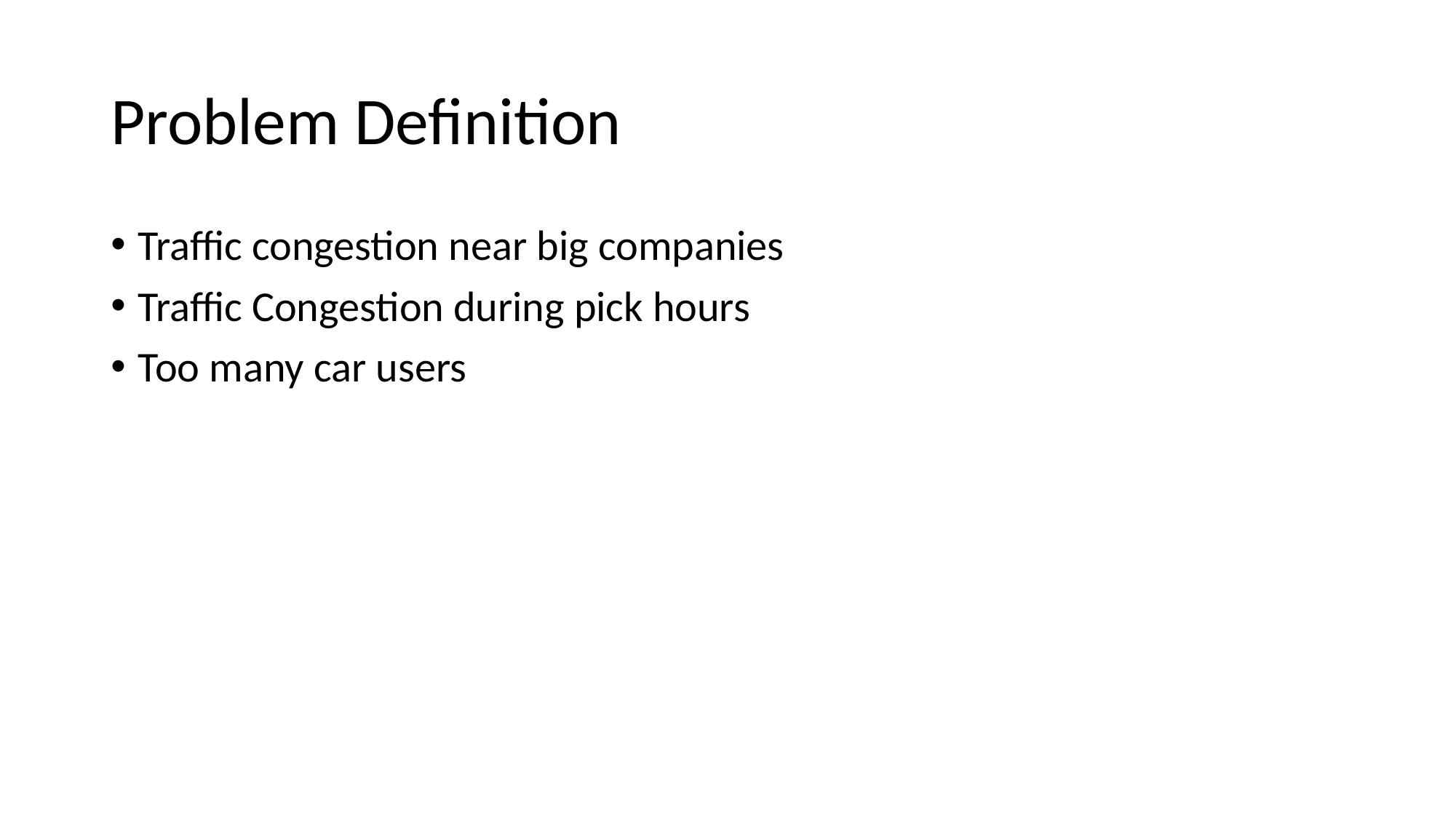

# Problem Definition
Traffic congestion near big companies
Traffic Congestion during pick hours
Too many car users